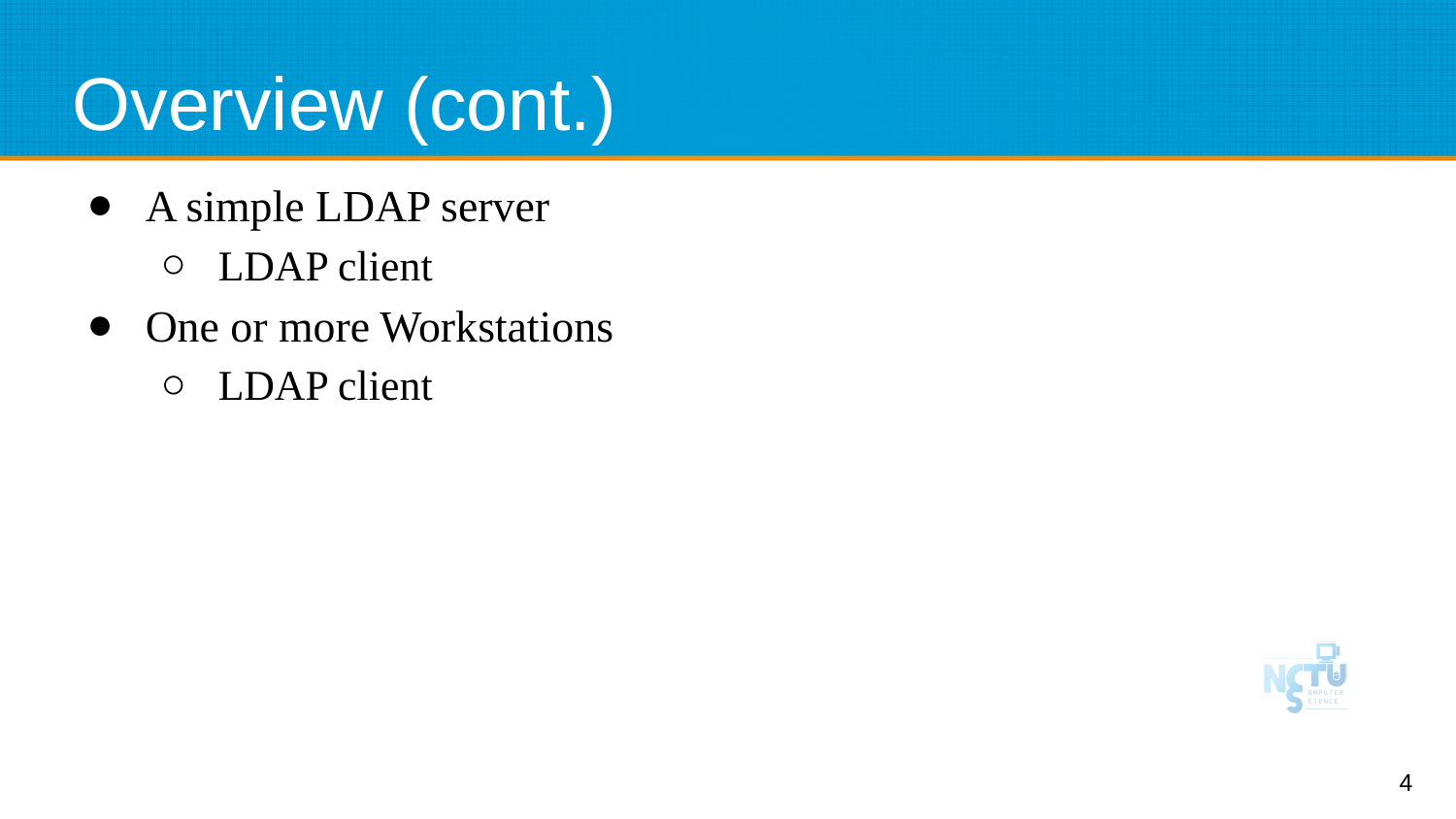

# Overview (cont.)
A simple LDAP server
LDAP client
One or more Workstations
LDAP client
4